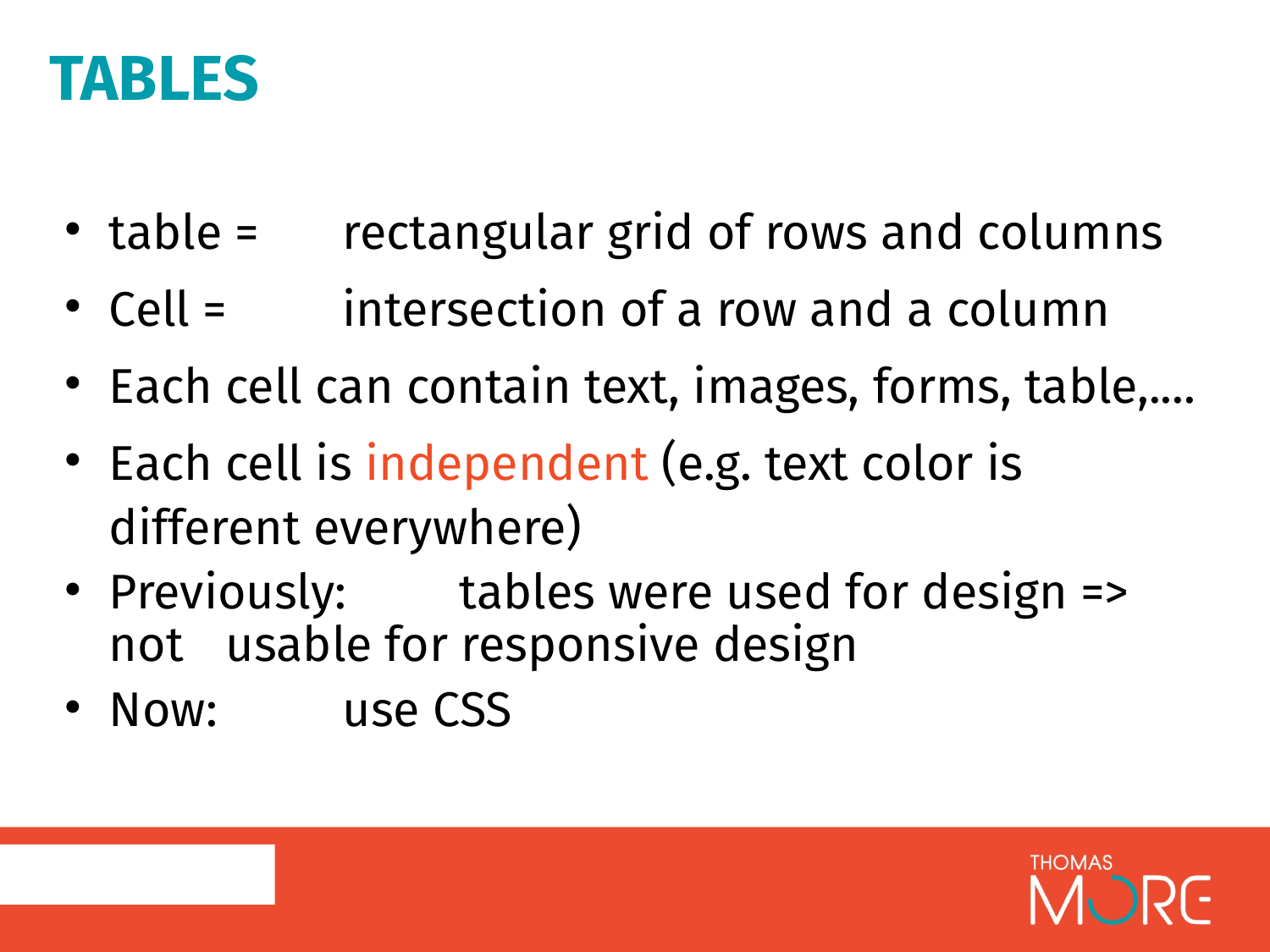

# tables
table =	rectangular grid of rows and columns
Cell = 	intersection of a row and a column
Each cell can contain text, images, forms, table,....
Each cell is independent (e.g. text color is different everywhere)
Previously: 	tables were used for design => not 			usable for responsive design
Now: 		use CSS